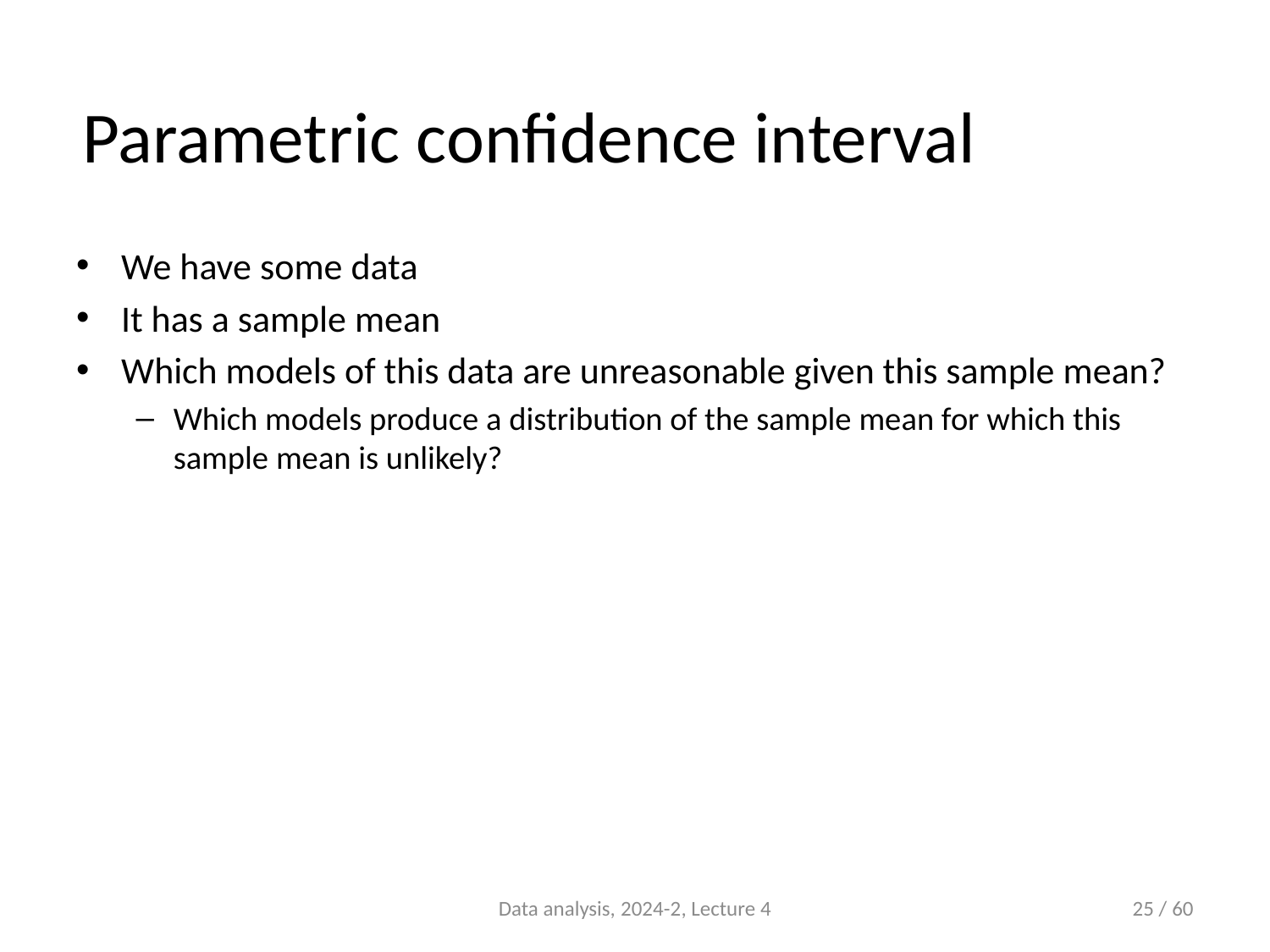

# Parametric confidence interval
We have some data
It has a sample mean
Which models of this data are unreasonable given this sample mean?
Which models produce a distribution of the sample mean for which this sample mean is unlikely?
Data analysis, 2024-2, Lecture 4
25 / 60